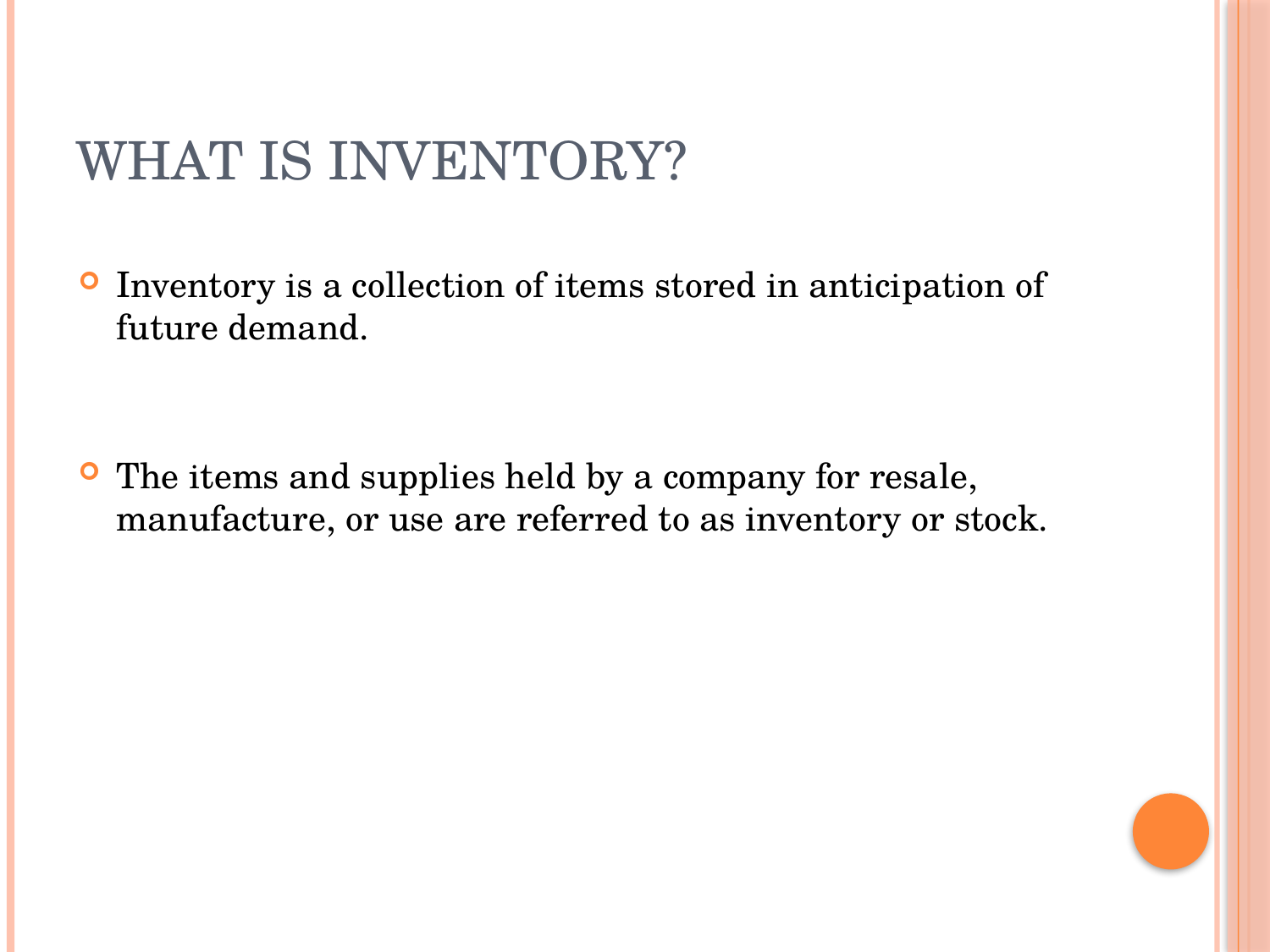

# What is inventory?
Inventory is a collection of items stored in anticipation of future demand.

The items and supplies held by a company for resale, manufacture, or use are referred to as inventory or stock.